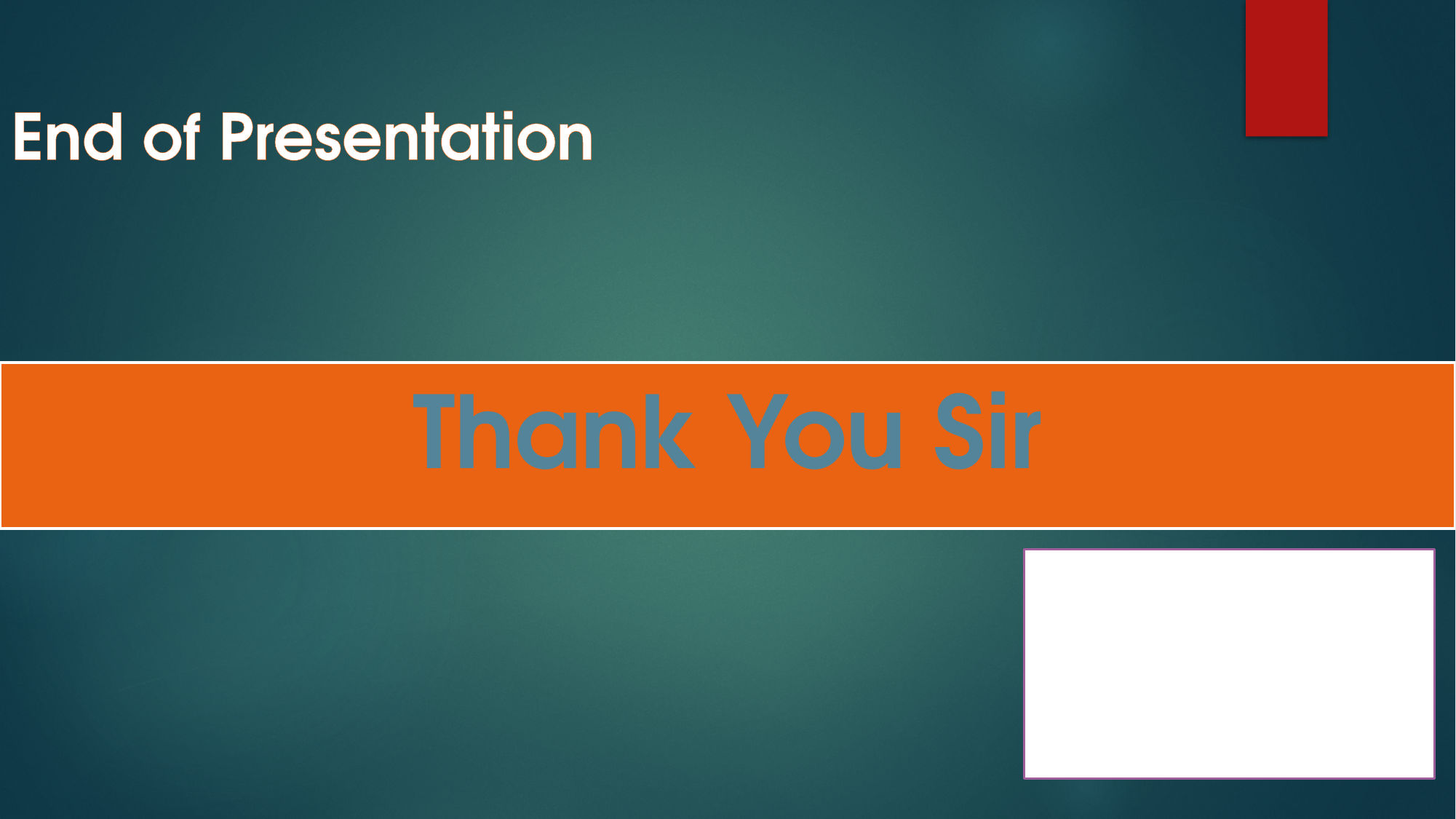

# End of Presentation
Thank You Sir